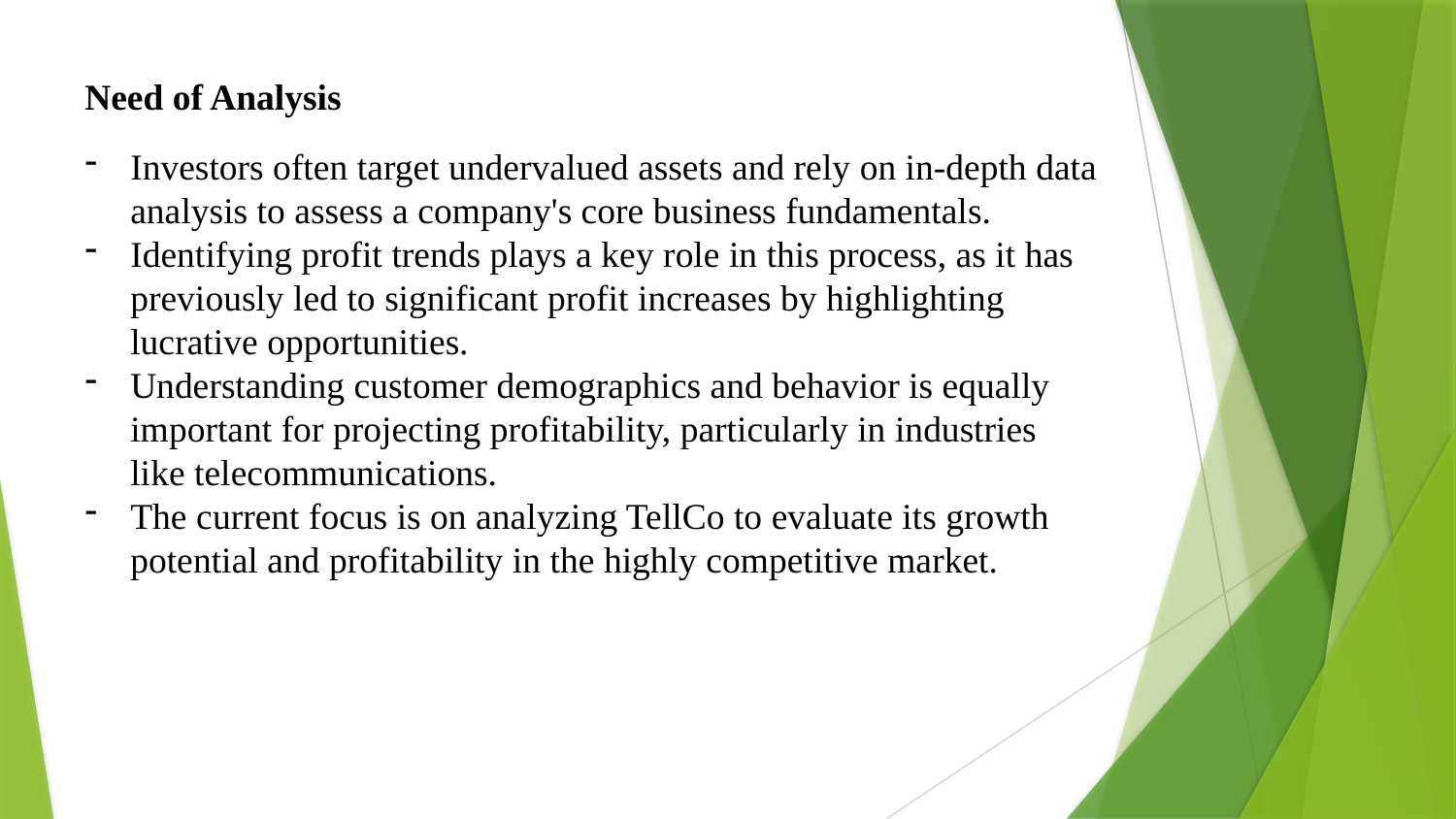

Need of Analysis
Investors often target undervalued assets and rely on in-depth data analysis to assess a company's core business fundamentals.
Identifying profit trends plays a key role in this process, as it has previously led to significant profit increases by highlighting lucrative opportunities.
Understanding customer demographics and behavior is equally important for projecting profitability, particularly in industries like telecommunications.
The current focus is on analyzing TellCo to evaluate its growth potential and profitability in the highly competitive market.